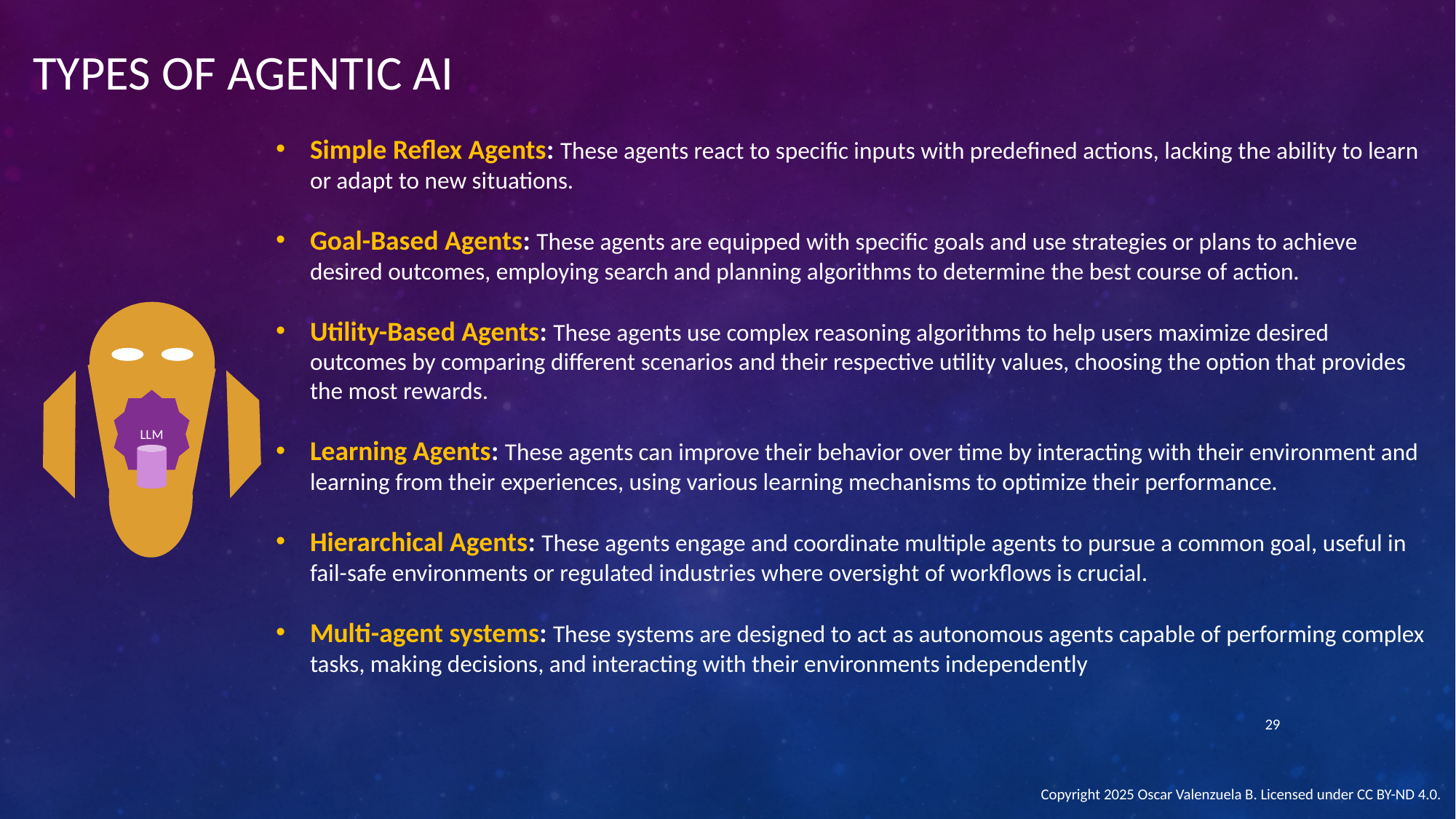

Types of agentic ai
Simple Reflex Agents: These agents react to specific inputs with predefined actions, lacking the ability to learn or adapt to new situations.

Goal-Based Agents: These agents are equipped with specific goals and use strategies or plans to achieve desired outcomes, employing search and planning algorithms to determine the best course of action.

Utility-Based Agents: These agents use complex reasoning algorithms to help users maximize desired outcomes by comparing different scenarios and their respective utility values, choosing the option that provides the most rewards.

Learning Agents: These agents can improve their behavior over time by interacting with their environment and learning from their experiences, using various learning mechanisms to optimize their performance.

Hierarchical Agents: These agents engage and coordinate multiple agents to pursue a common goal, useful in fail-safe environments or regulated industries where oversight of workflows is crucial.

Multi-agent systems: These systems are designed to act as autonomous agents capable of performing complex tasks, making decisions, and interacting with their environments independently

LLM

29
Copyright 2025 Oscar Valenzuela B. Licensed under CC BY-ND 4.0.